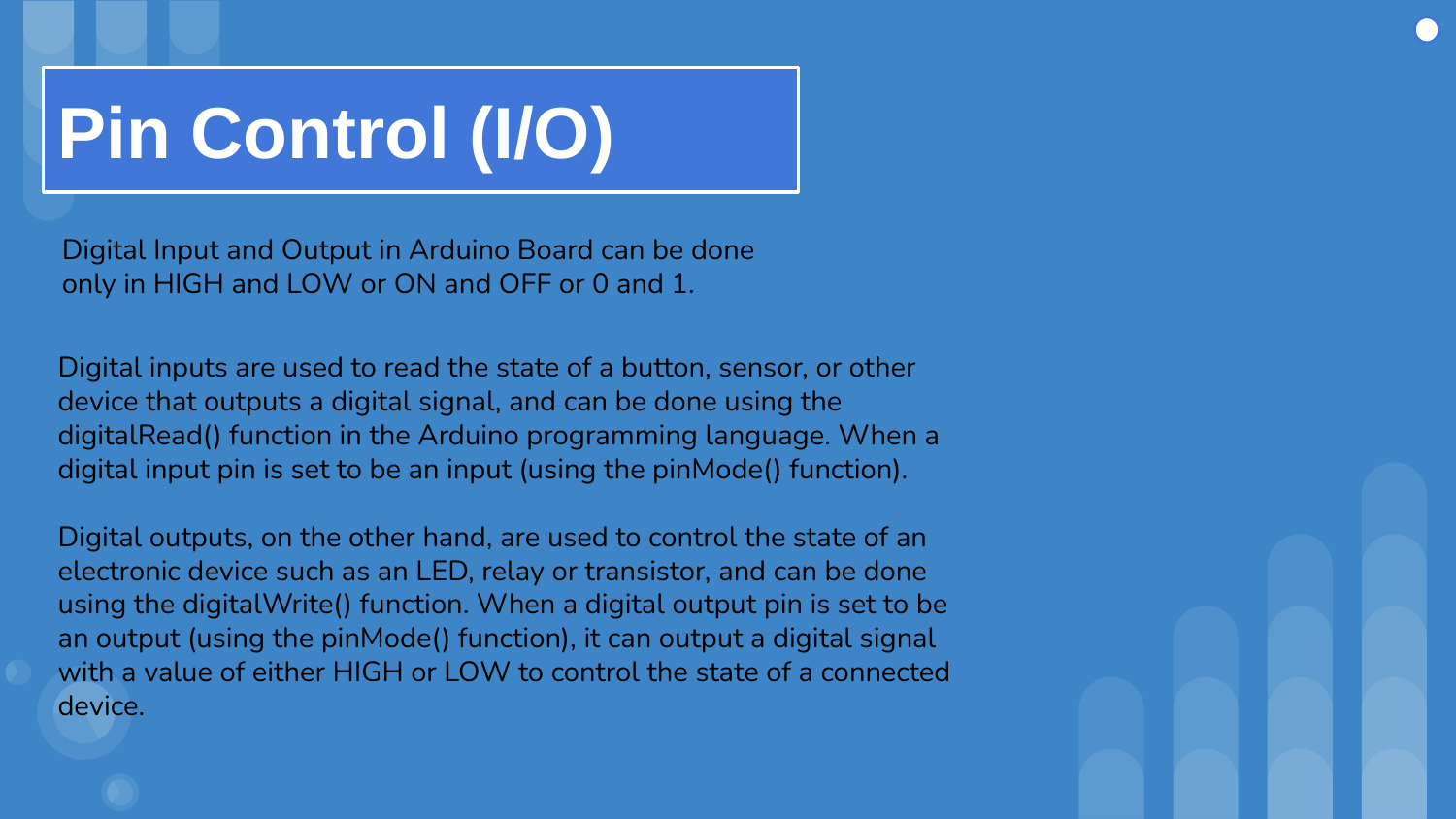

# Pin Control (I/O)
Digital Input and Output in Arduino Board can be done only in HIGH and LOW or ON and OFF or 0 and 1.
Digital inputs are used to read the state of a button, sensor, or other device that outputs a digital signal, and can be done using the digitalRead() function in the Arduino programming language. When a digital input pin is set to be an input (using the pinMode() function).

Digital outputs, on the other hand, are used to control the state of an electronic device such as an LED, relay or transistor, and can be done using the digitalWrite() function. When a digital output pin is set to be an output (using the pinMode() function), it can output a digital signal with a value of either HIGH or LOW to control the state of a connected device.